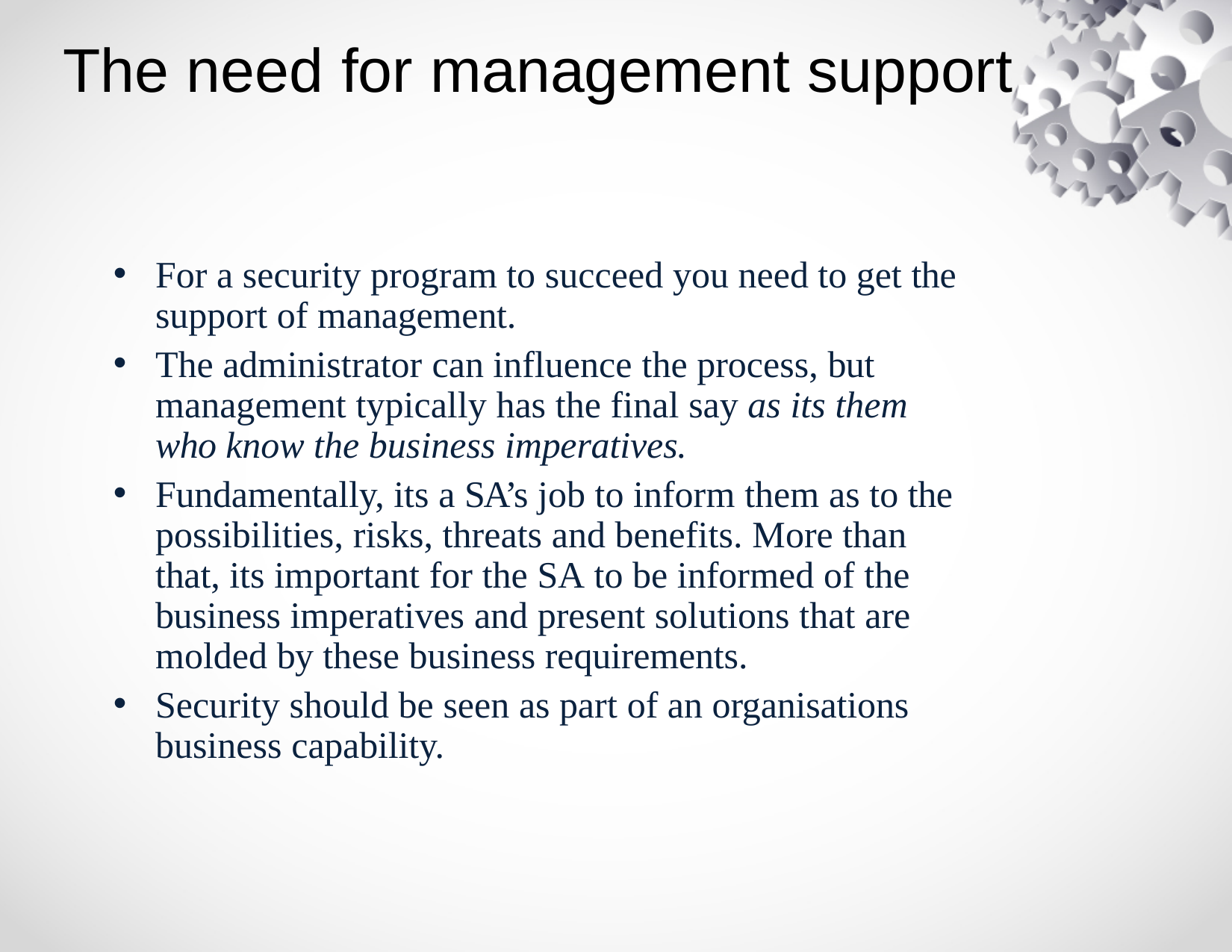

# The need for management support
For a security program to succeed you need to get the support of management.
The administrator can influence the process, but management typically has the final say as its them who know the business imperatives.
Fundamentally, its a SA’s job to inform them as to the possibilities, risks, threats and benefits. More than that, its important for the SA to be informed of the business imperatives and present solutions that are molded by these business requirements.
Security should be seen as part of an organisations business capability.